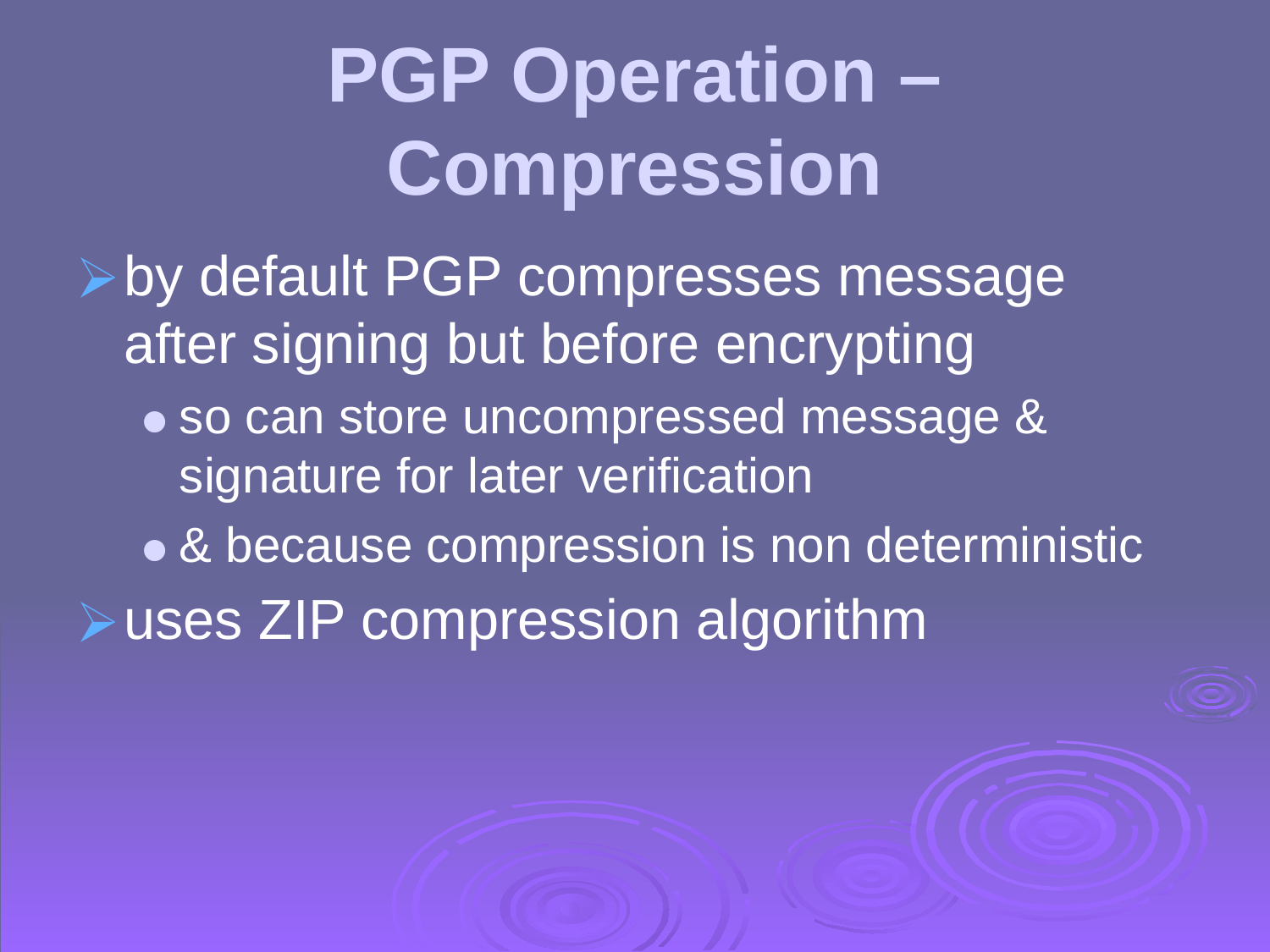

# PGP Operation – Compression
by default PGP compresses message after signing but before encrypting
so can store uncompressed message & signature for later verification
& because compression is non deterministic
uses ZIP compression algorithm